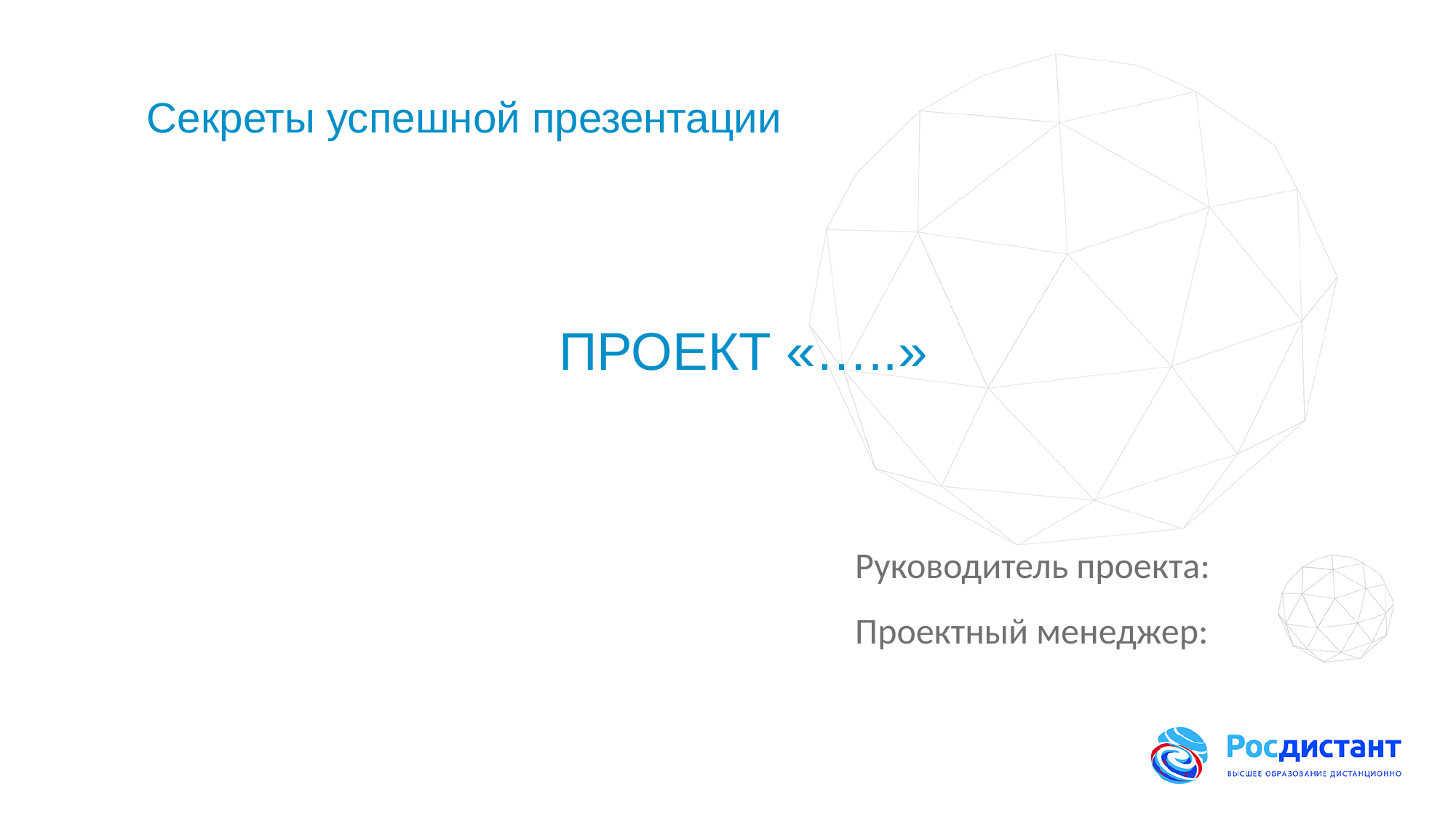

# Секреты успешной презентации
ПРОЕКТ «…..»
Руководитель проекта:
Проектный менеджер: